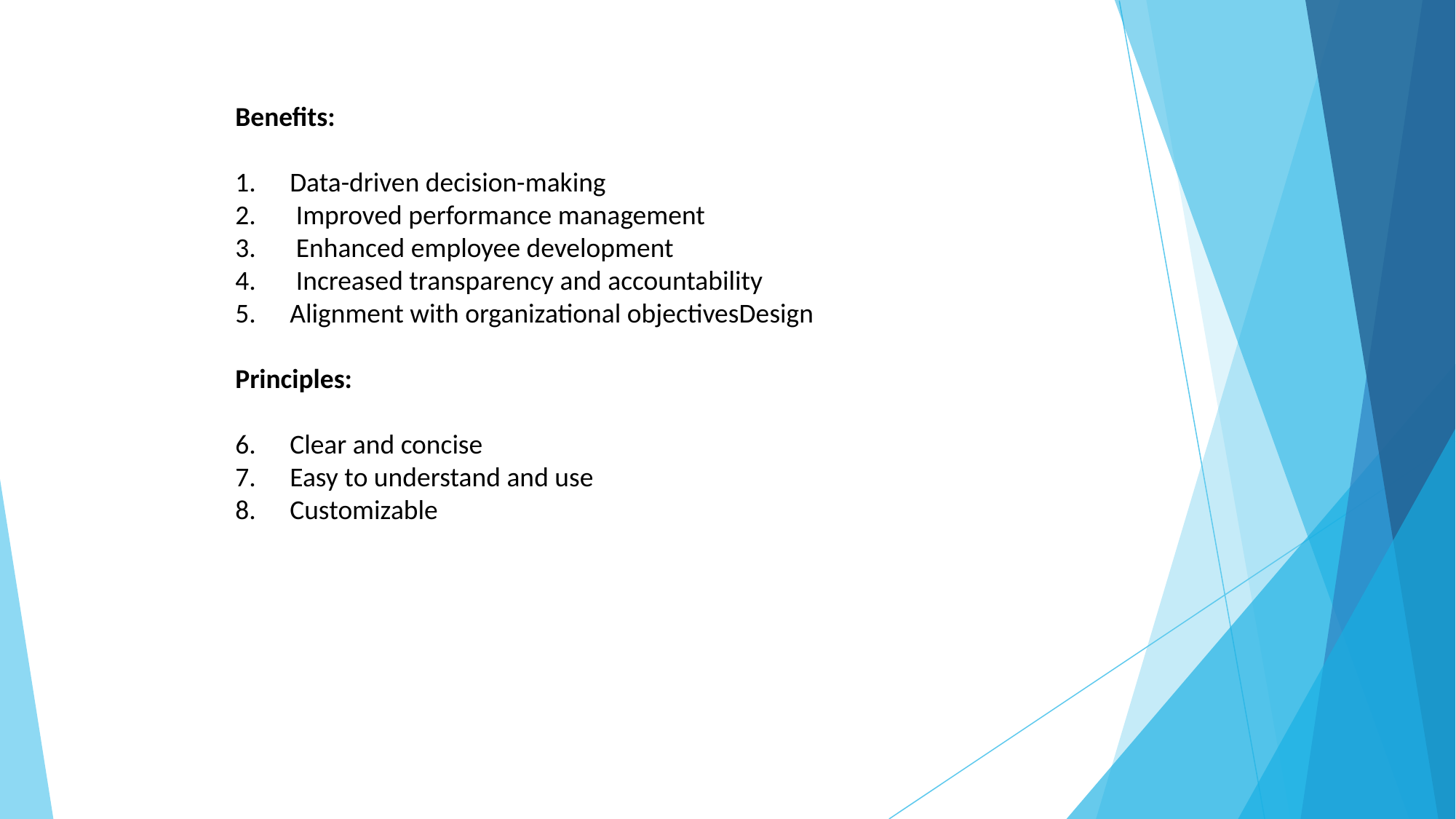

Benefits:

Data-driven decision-making
 Improved performance management
 Enhanced employee development
 Increased transparency and accountability
Alignment with organizational objectivesDesign

Principles:

Clear and concise
Easy to understand and use
Customizable